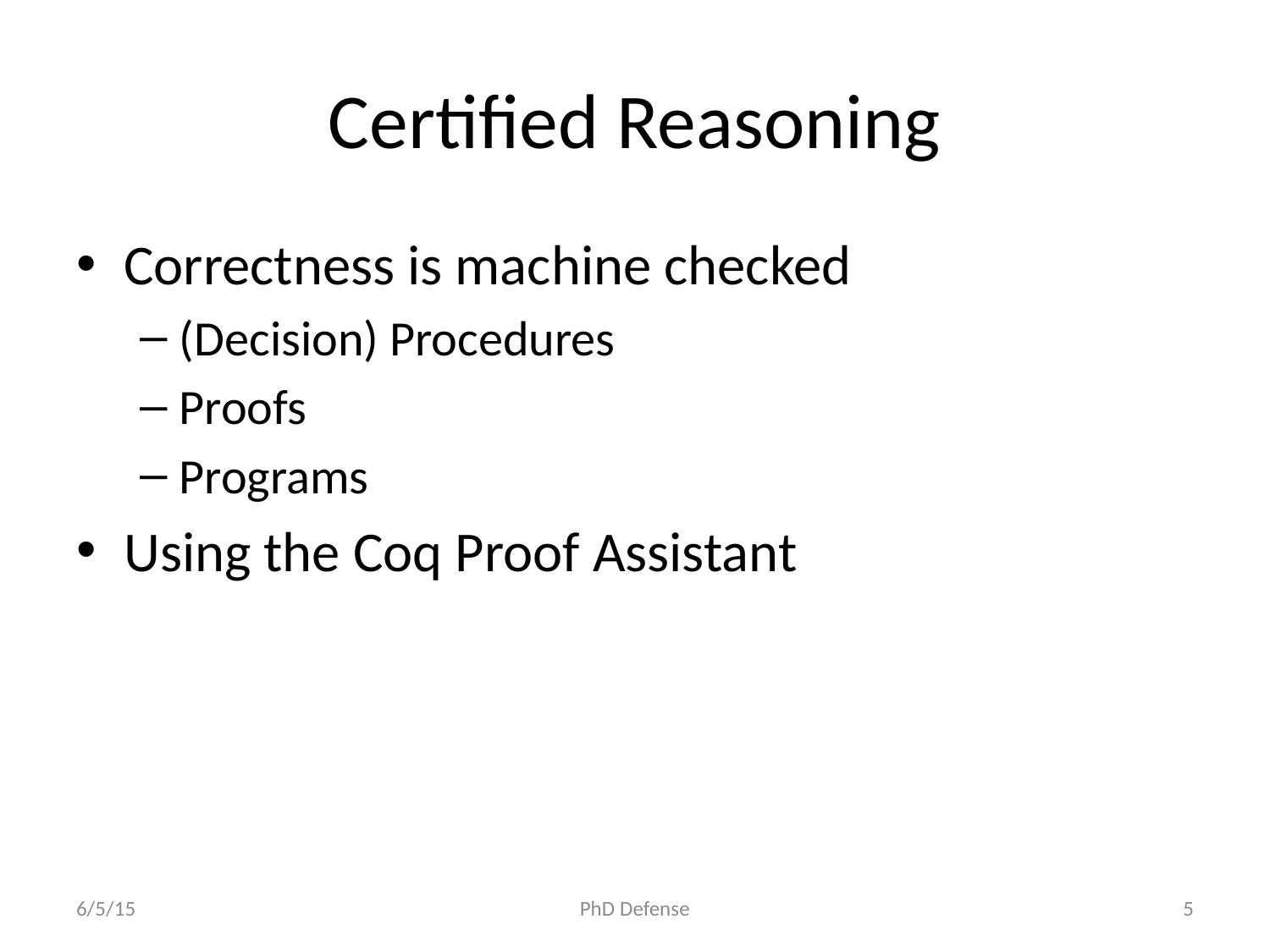

# Certified Reasoning
Correctness is machine checked
(Decision) Procedures
Proofs
Programs
Using the Coq Proof Assistant
6/5/15
PhD Defense
5